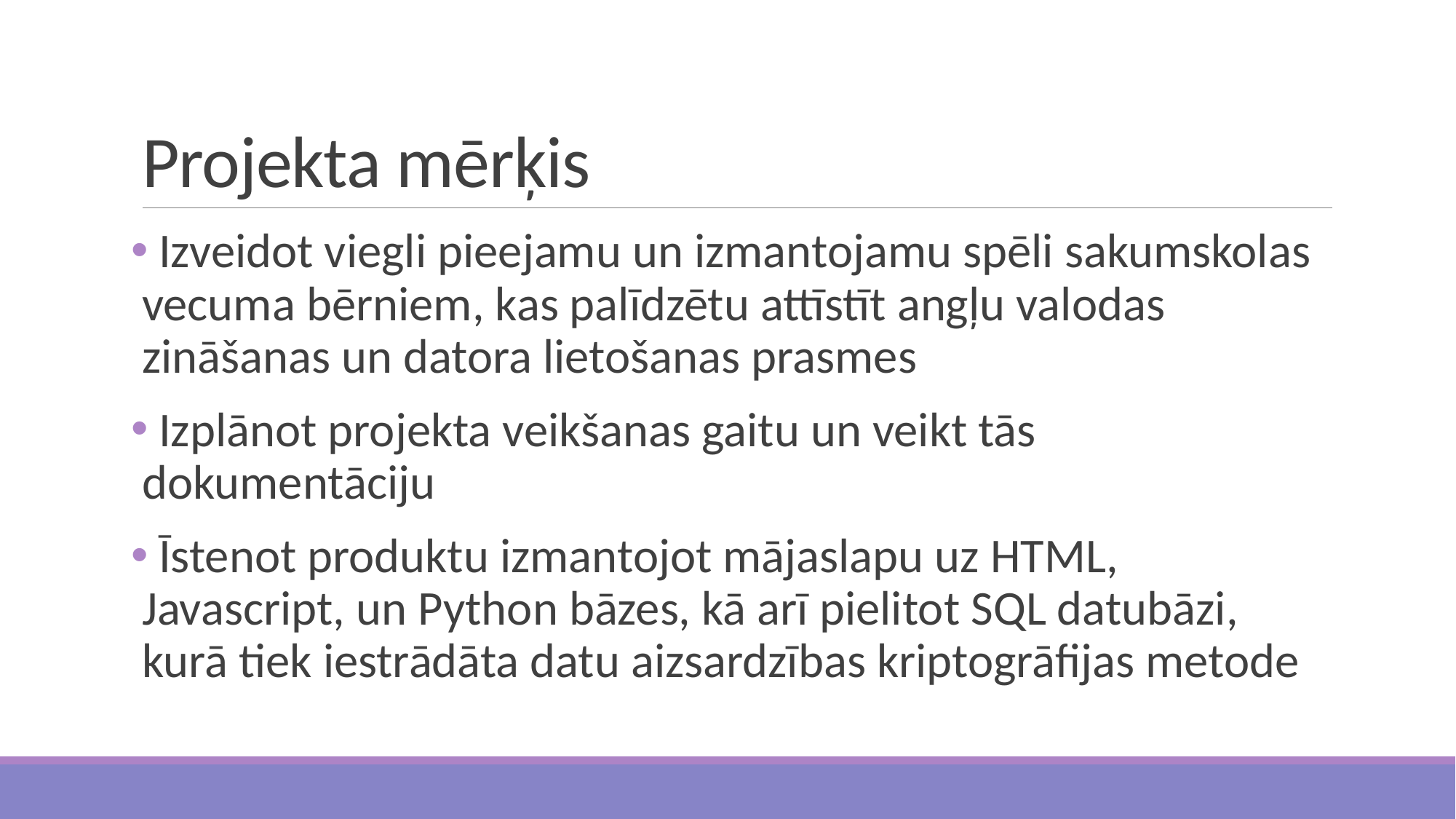

# Projekta mērķis
 Izveidot viegli pieejamu un izmantojamu spēli sakumskolas vecuma bērniem, kas palīdzētu attīstīt angļu valodas zināšanas un datora lietošanas prasmes
 Izplānot projekta veikšanas gaitu un veikt tās dokumentāciju
 Īstenot produktu izmantojot mājaslapu uz HTML,  Javascript, un Python bāzes, kā arī pielitot SQL datubāzi, kurā tiek iestrādāta datu aizsardzības kriptogrāfijas metode